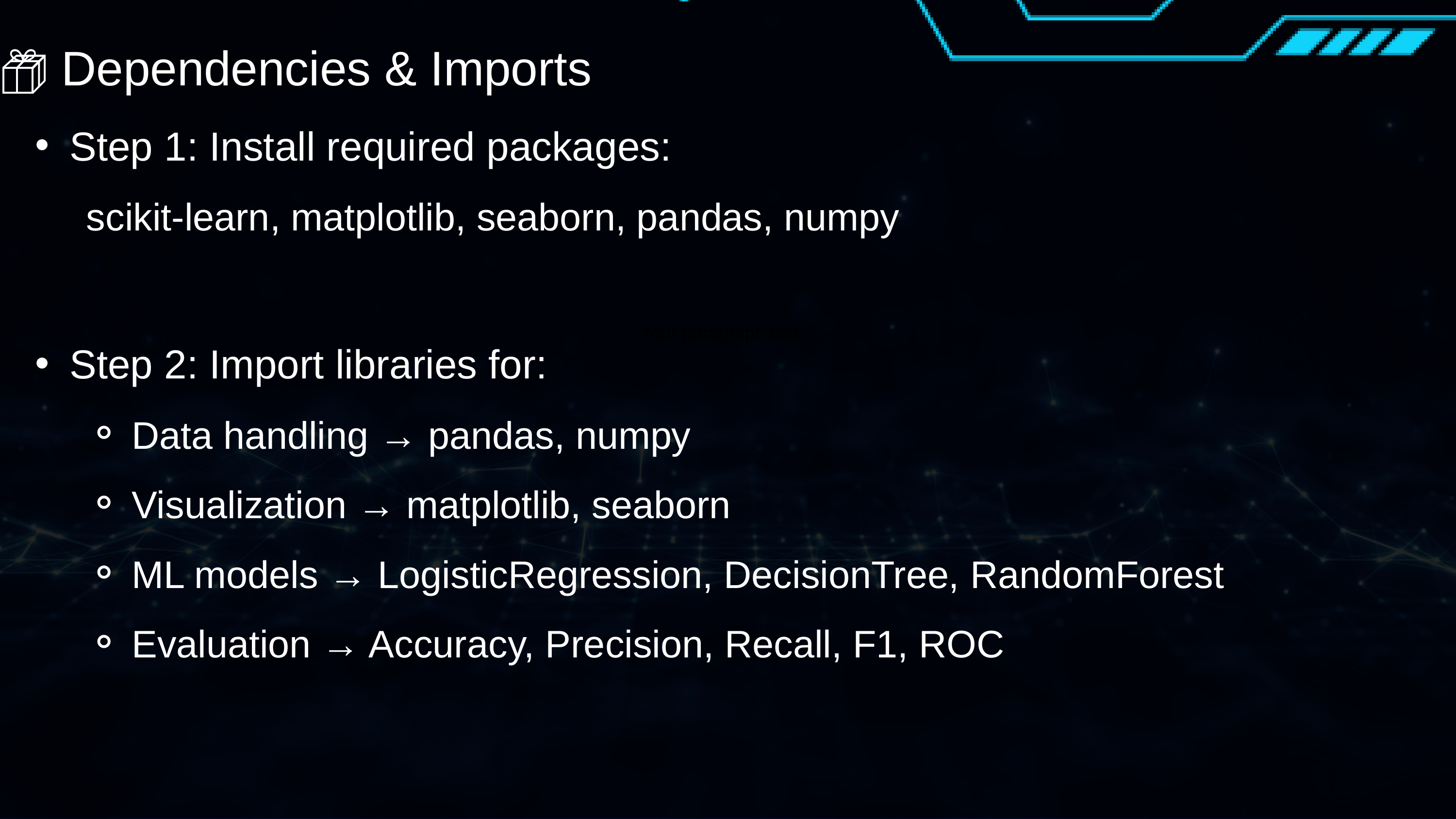

📦 Dependencies & Imports
Step 1: Install required packages:
        scikit-learn, matplotlib, seaborn, pandas, numpy

Step 2: Import libraries for:
Data handling → pandas, numpy
Visualization → matplotlib, seaborn
ML models → LogisticRegression, DecisionTree, RandomForest
Evaluation → Accuracy, Precision, Recall, F1, ROC

Your paragraph text